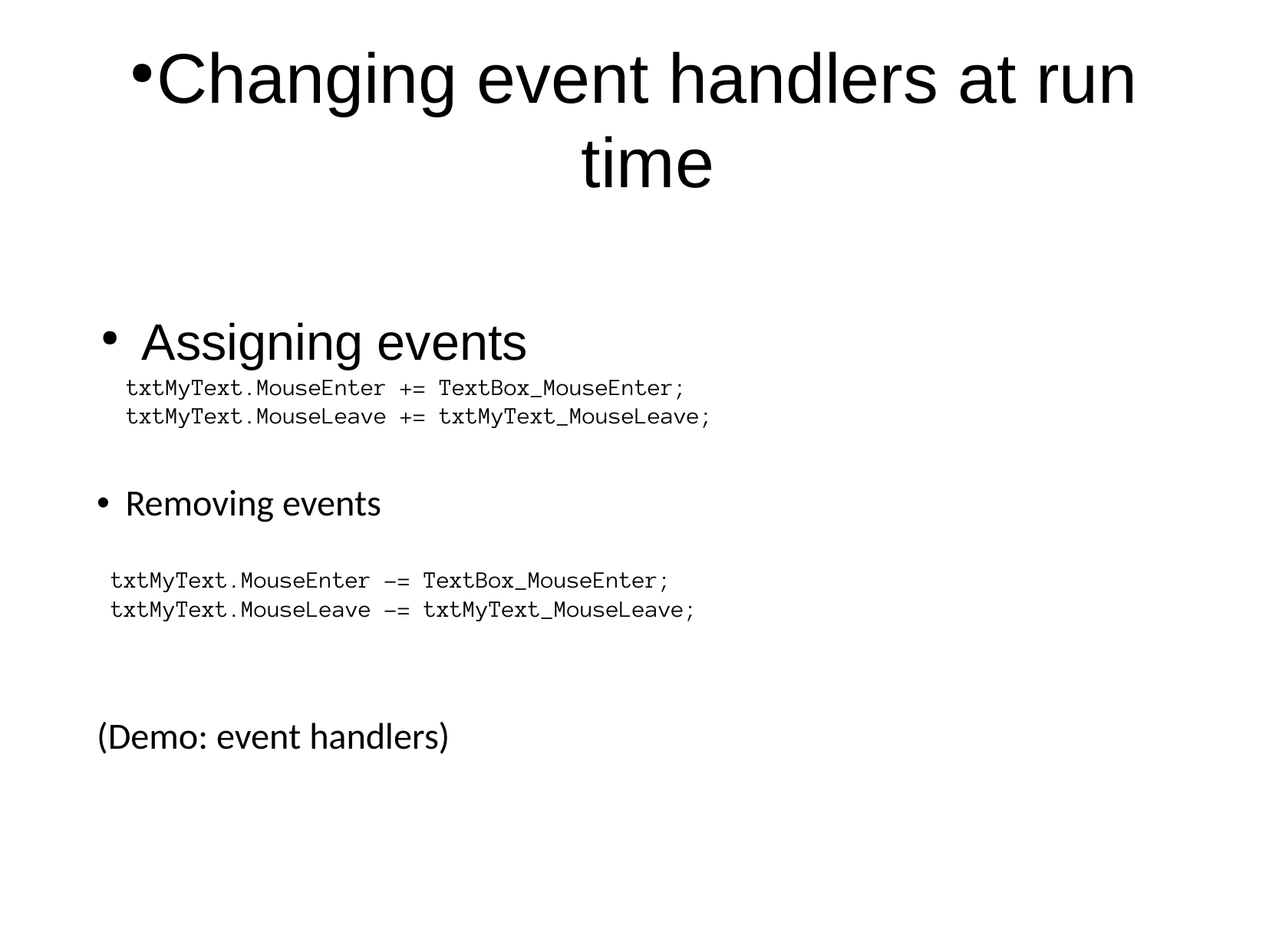

# Changing event handlers at run time
Assigning events

txtMyText.MouseEnter += TextBox_MouseEnter;
txtMyText.MouseLeave += txtMyText_MouseLeave;
Removing events

txtMyText.MouseEnter -= TextBox_MouseEnter;
txtMyText.MouseLeave -= txtMyText_MouseLeave;
(Demo: event handlers)